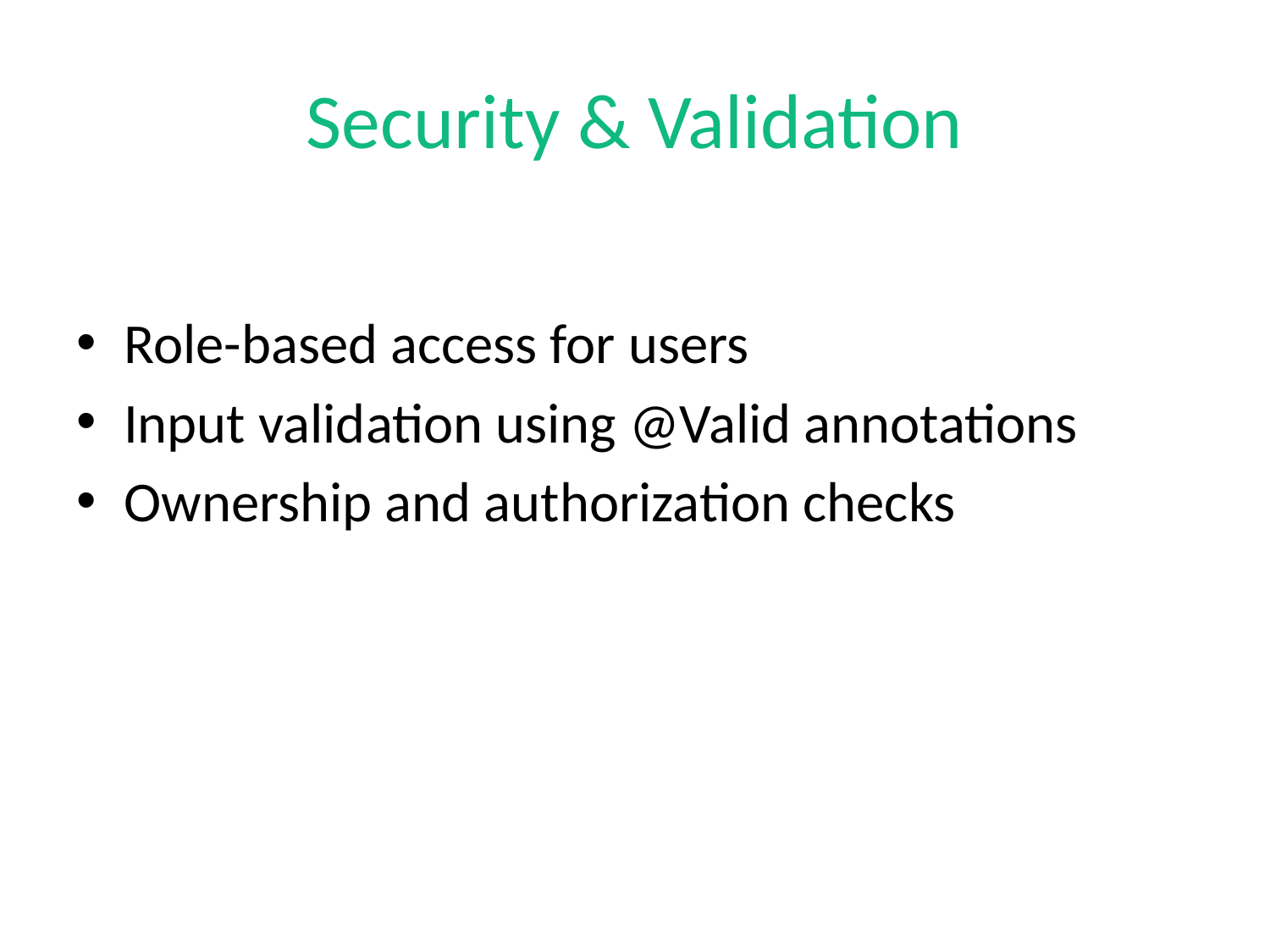

# Security & Validation

Role-based access for users
Input validation using @Valid annotations
Ownership and authorization checks